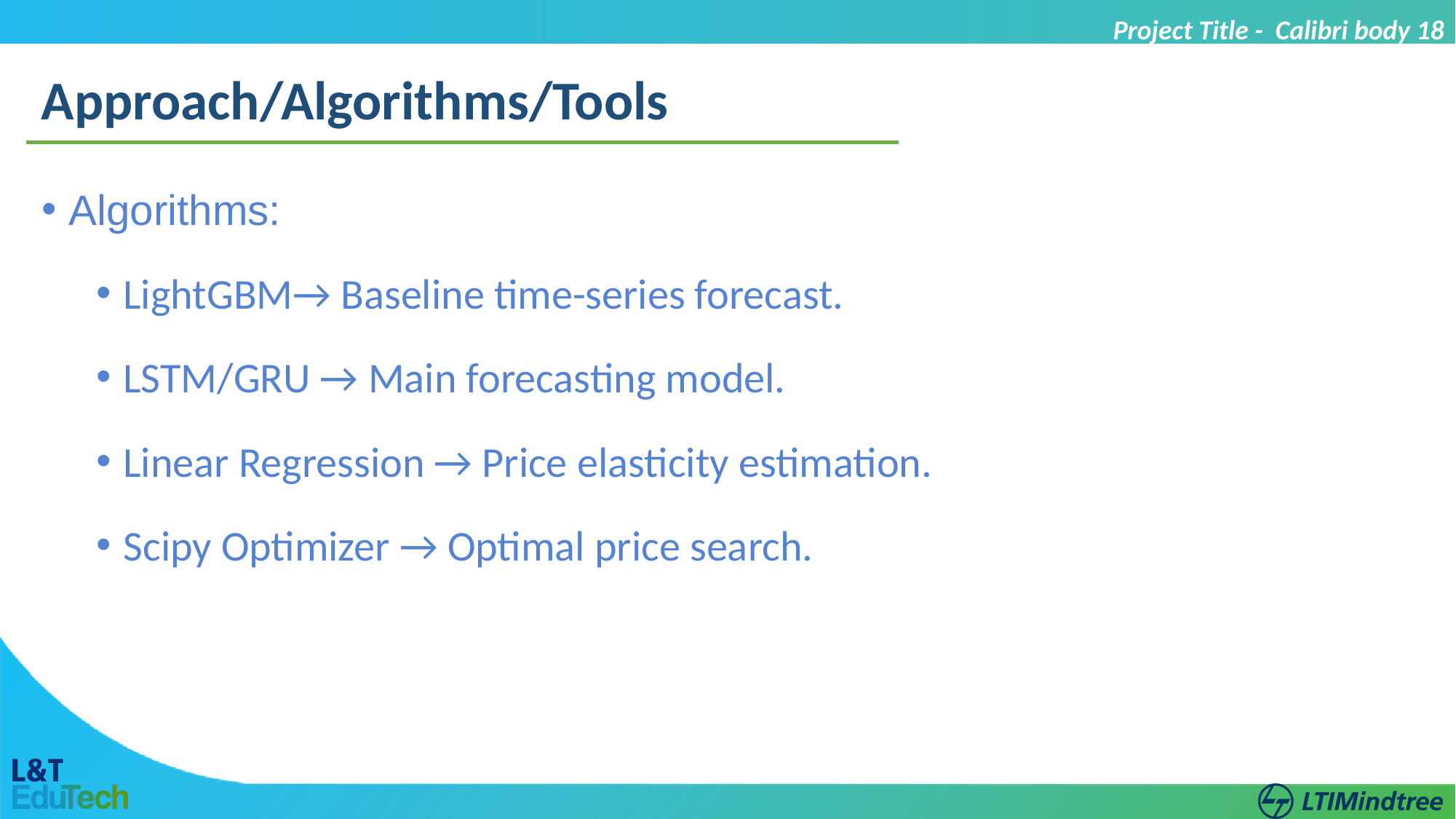

Project Title -  Calibri body 18

Approach/Algorithms/Tools
Algorithms:
LightGBM→ Baseline time-series forecast.
LSTM/GRU → Main forecasting model.
Linear Regression → Price elasticity estimation.
Scipy Optimizer → Optimal price search.